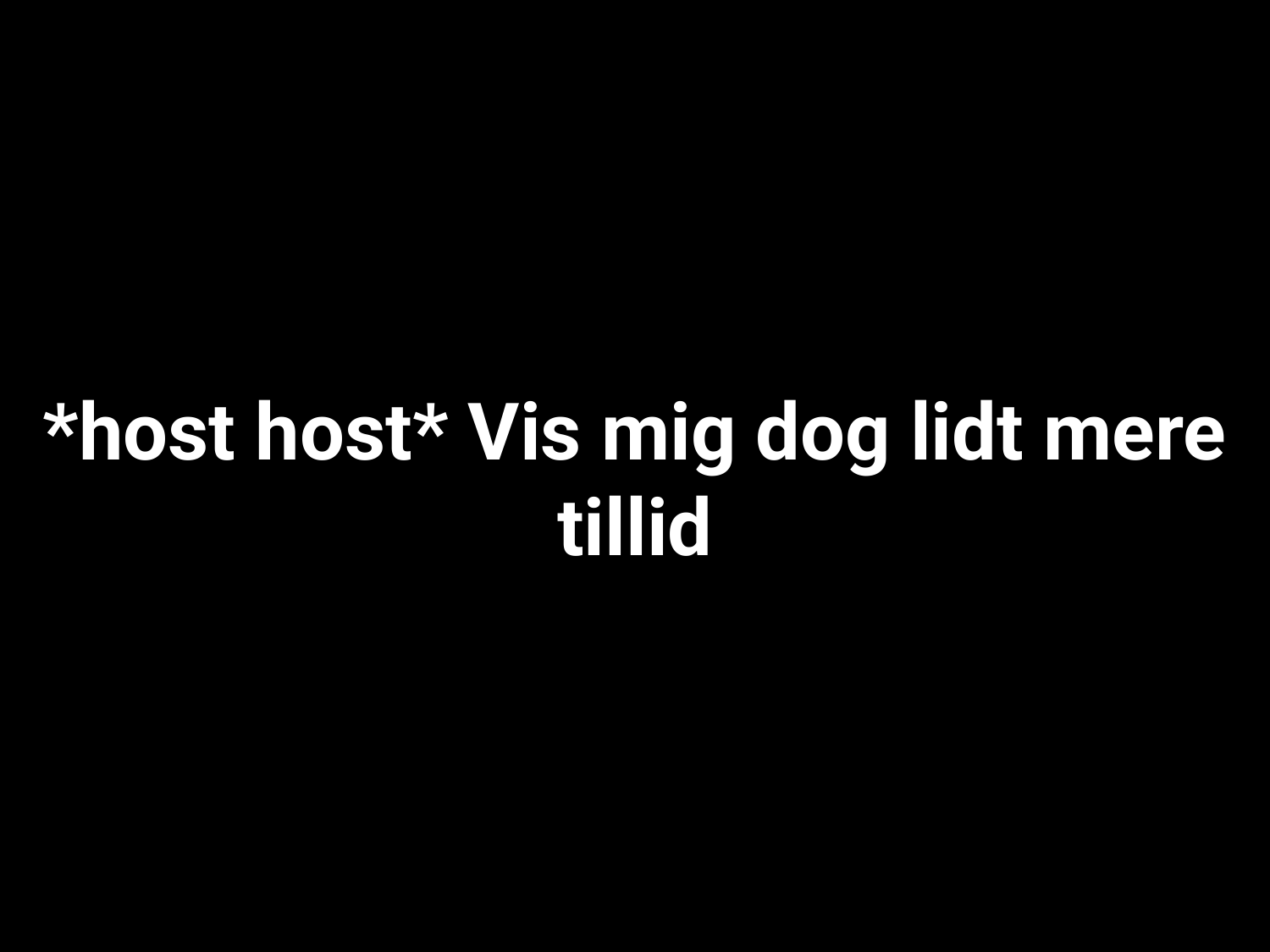

# *host host* Vis mig dog lidt mere tillid